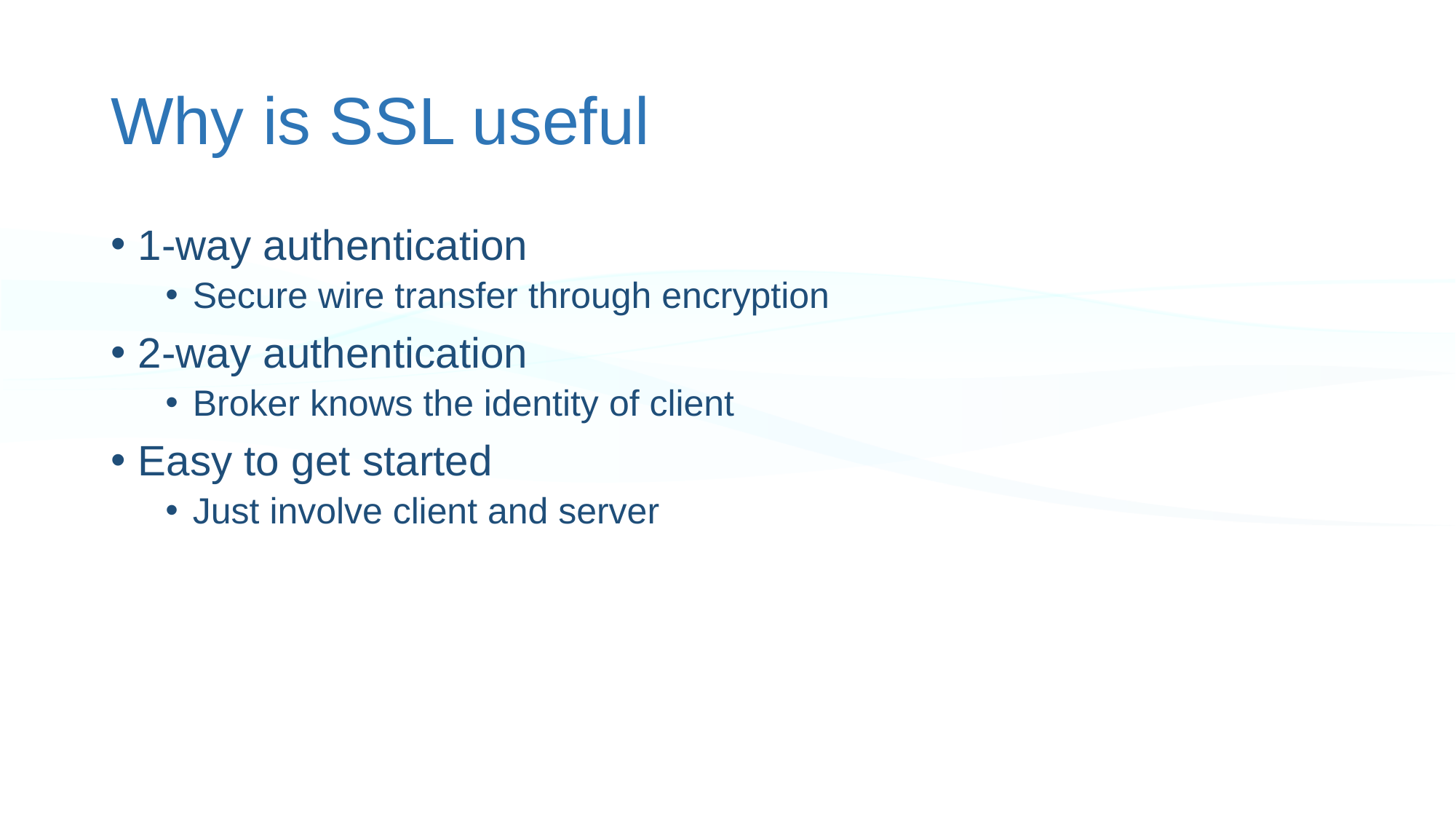

# Why is SSL useful
1-way authentication
Secure wire transfer through encryption
2-way authentication
Broker knows the identity of client
Easy to get started
Just involve client and server